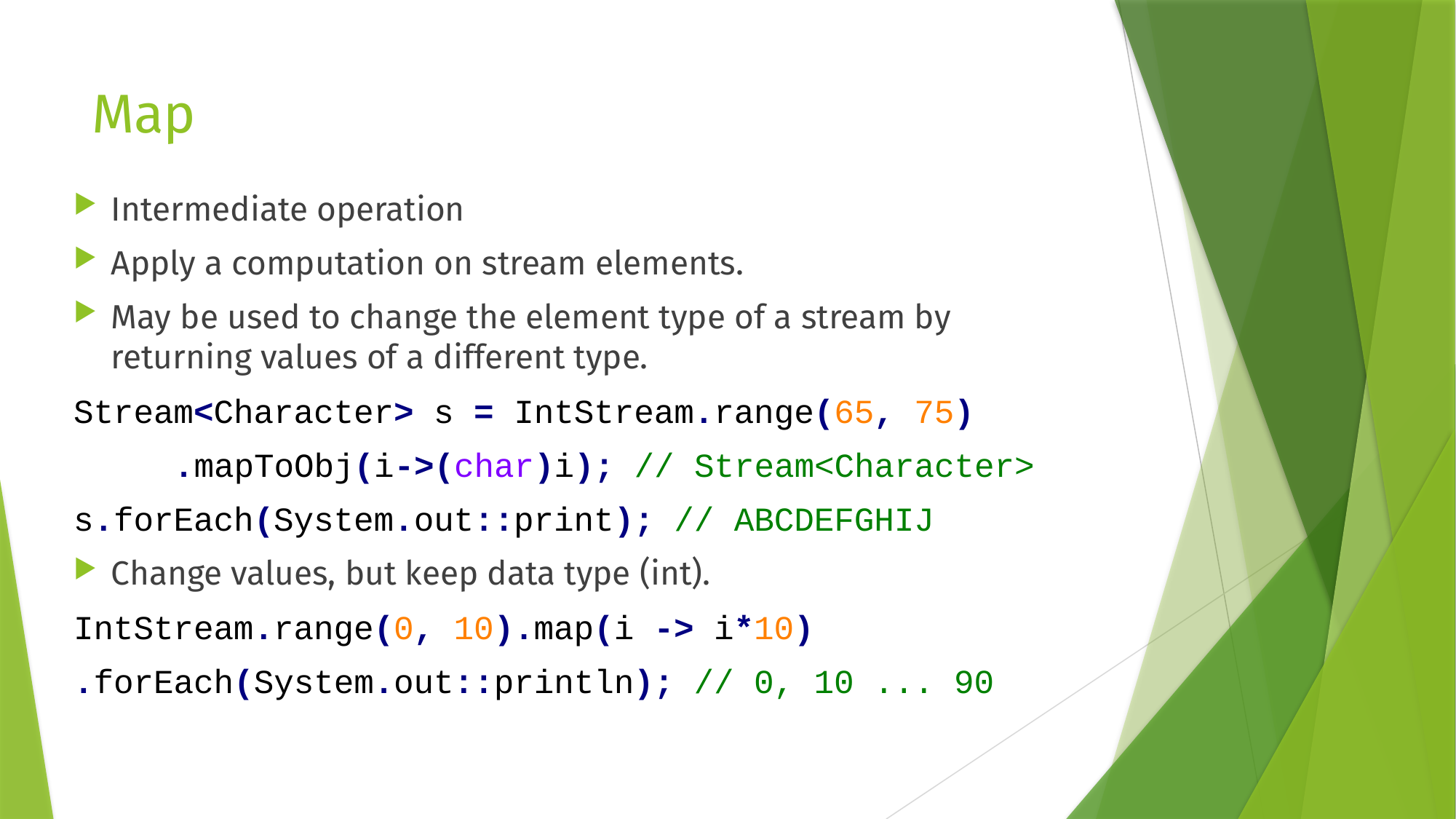

# Map
Intermediate operation
Apply a computation on stream elements.
May be used to change the element type of a stream by returning values of a different type.
Stream<Character> s = IntStream.range(65, 75)
	.mapToObj(i->(char)i); // Stream<Character>
s.forEach(System.out::print); // ABCDEFGHIJ
Change values, but keep data type (int).
IntStream.range(0, 10).map(i -> i*10)
.forEach(System.out::println); // 0, 10 ... 90